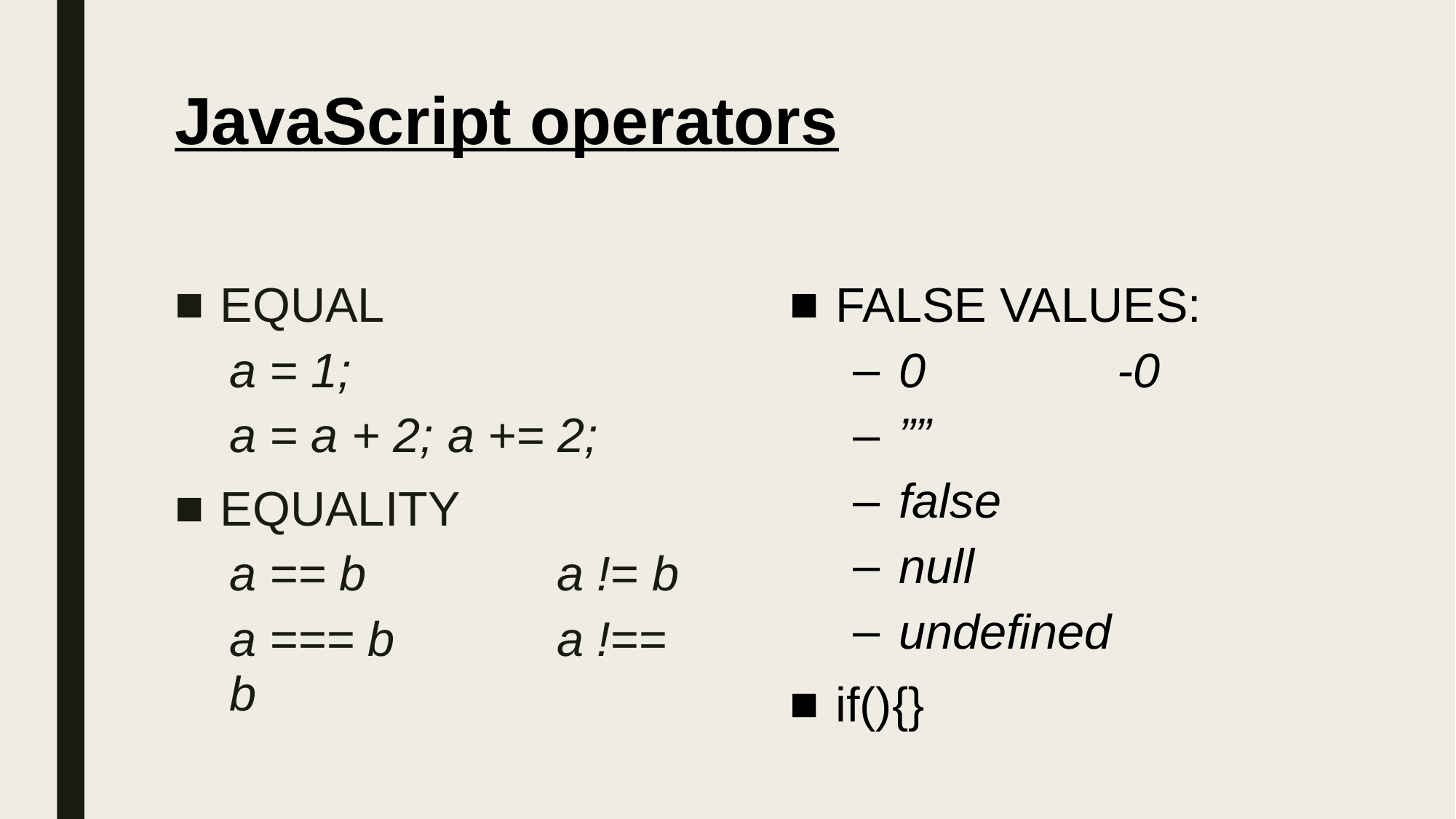

# JavaScript operators
EQUAL
a = 1;
a = a + 2;	a += 2;
EQUALITY
a == b		a != b
a === b		a !== b
FALSE VALUES:
0		-0
””
false
null
undefined
if(){}